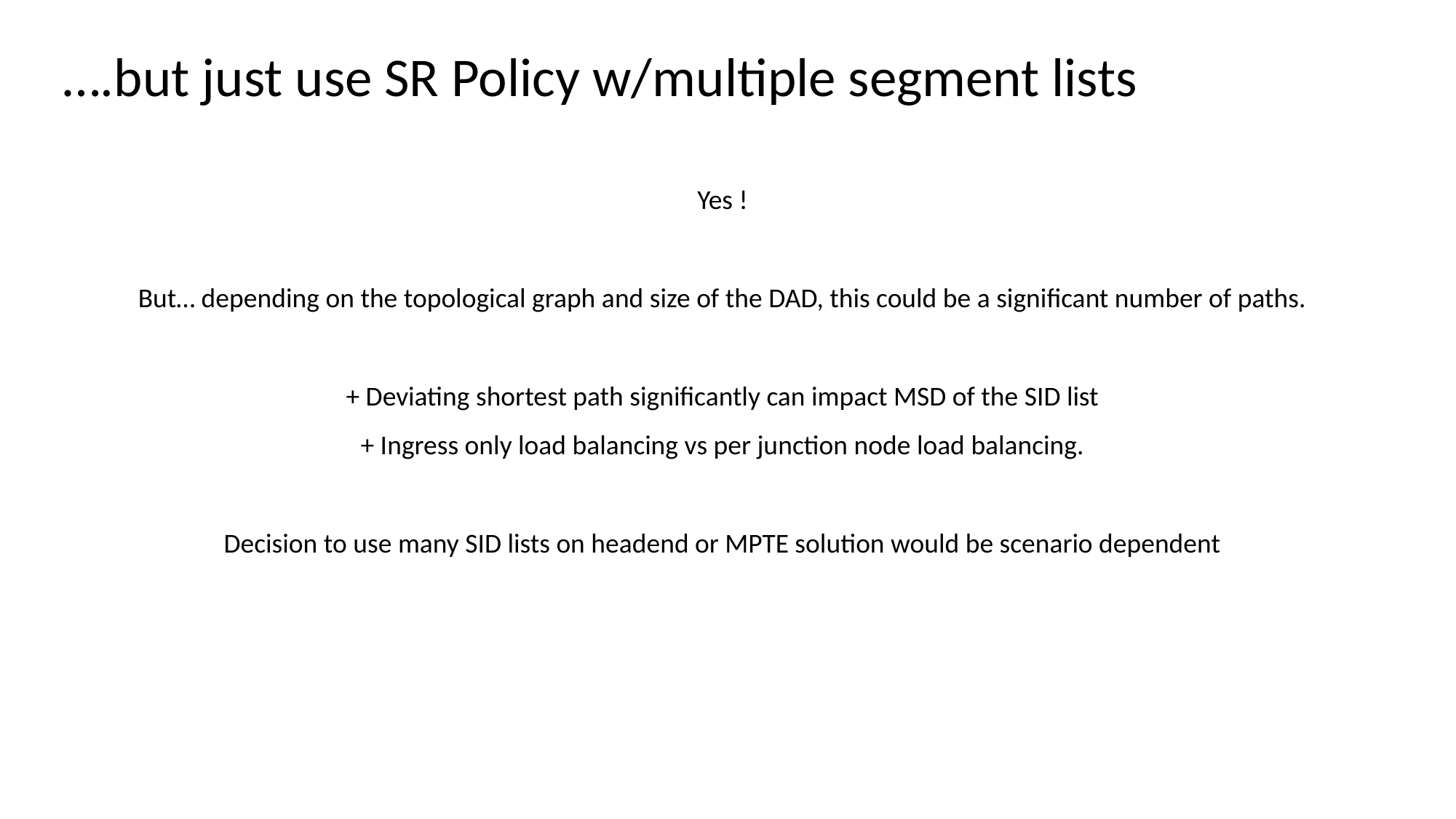

# ….but just use SR Policy w/multiple segment lists
Yes !

But… depending on the topological graph and size of the DAD, this could be a significant number of paths.

+ Deviating shortest path significantly can impact MSD of the SID list
+ Ingress only load balancing vs per junction node load balancing.

Decision to use many SID lists on headend or MPTE solution would be scenario dependent